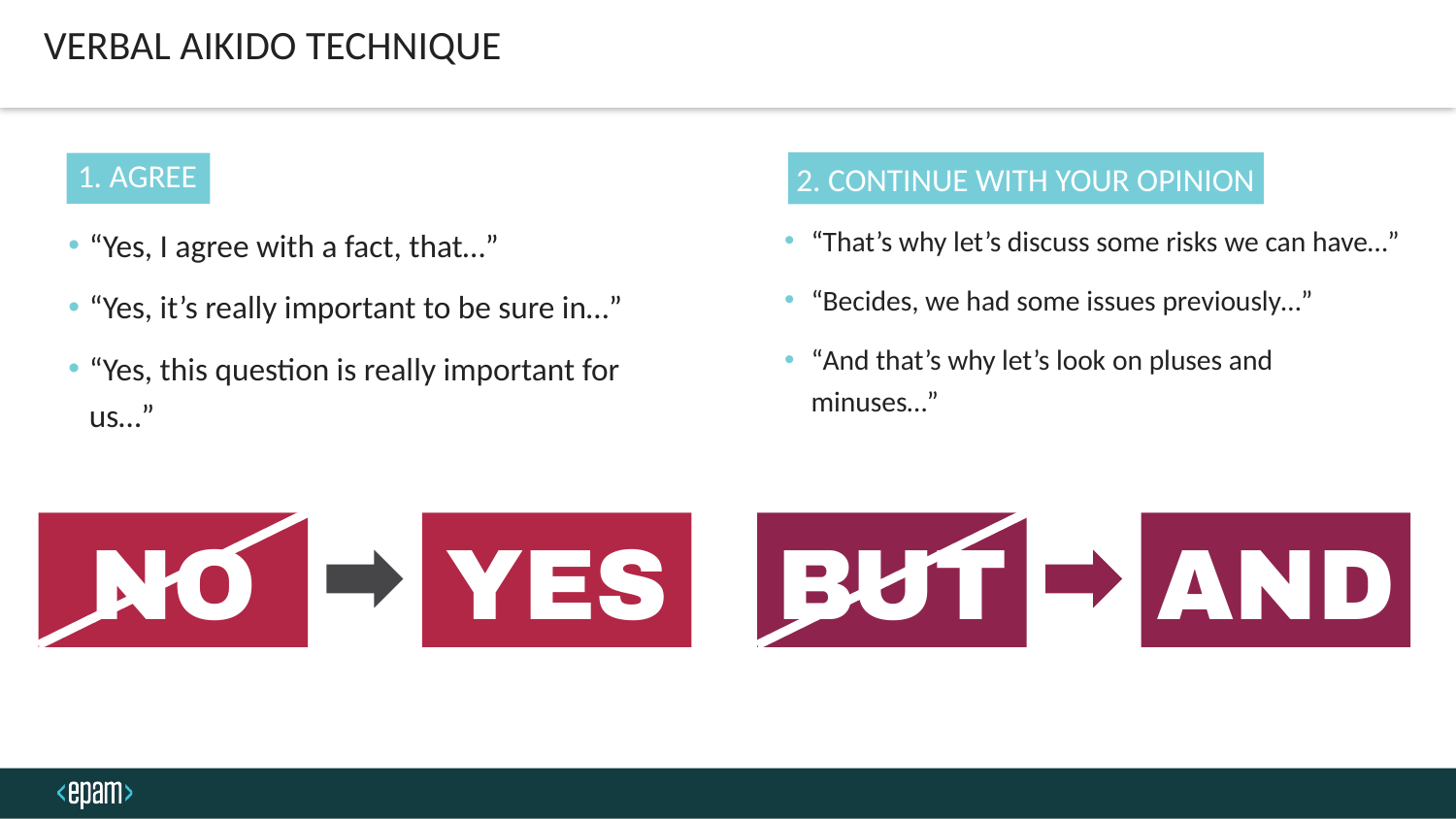

VERBAL AIKIDO TECHNIQUE
2. CONTINUE WITH YOUR OPINION
1. AGREE
“Yes, I agree with a fact, that…”
“Yes, it’s really important to be sure in…”
“Yes, this question is really important for us…”
“That’s why let’s discuss some risks we can have…”
“Becides, we had some issues previously…”
“And that’s why let’s look on pluses and minuses…”
NO
YES
BUT
AND